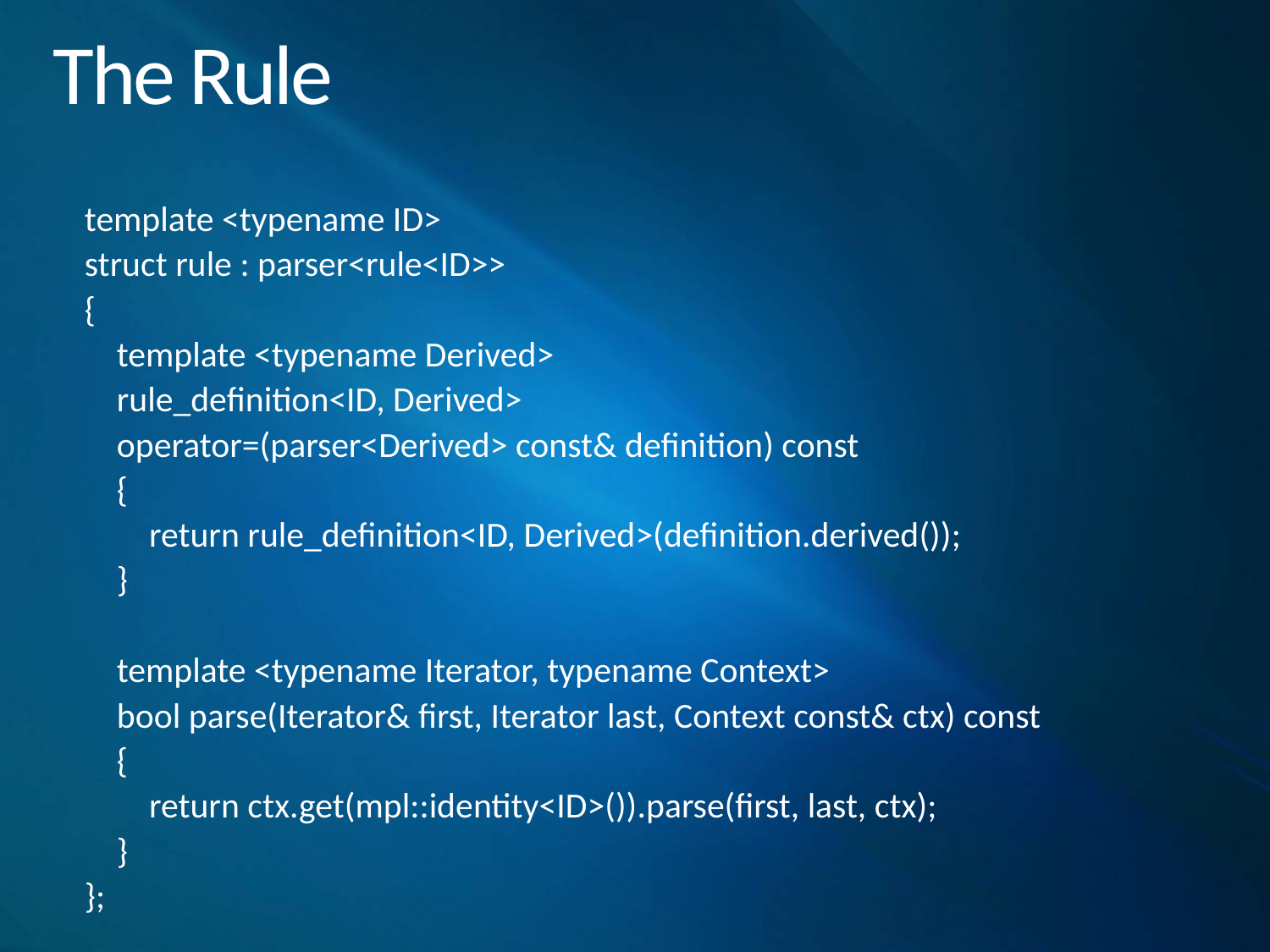

# The Rule
template <typename ID>
struct rule : parser<rule<ID>>
{
    template <typename Derived>
    rule_definition<ID, Derived>
    operator=(parser<Derived> const& definition) const
    {
        return rule_definition<ID, Derived>(definition.derived());
    }

    template <typename Iterator, typename Context>
    bool parse(Iterator& first, Iterator last, Context const& ctx) const
    {
        return ctx.get(mpl::identity<ID>()).parse(first, last, ctx);
    }
};